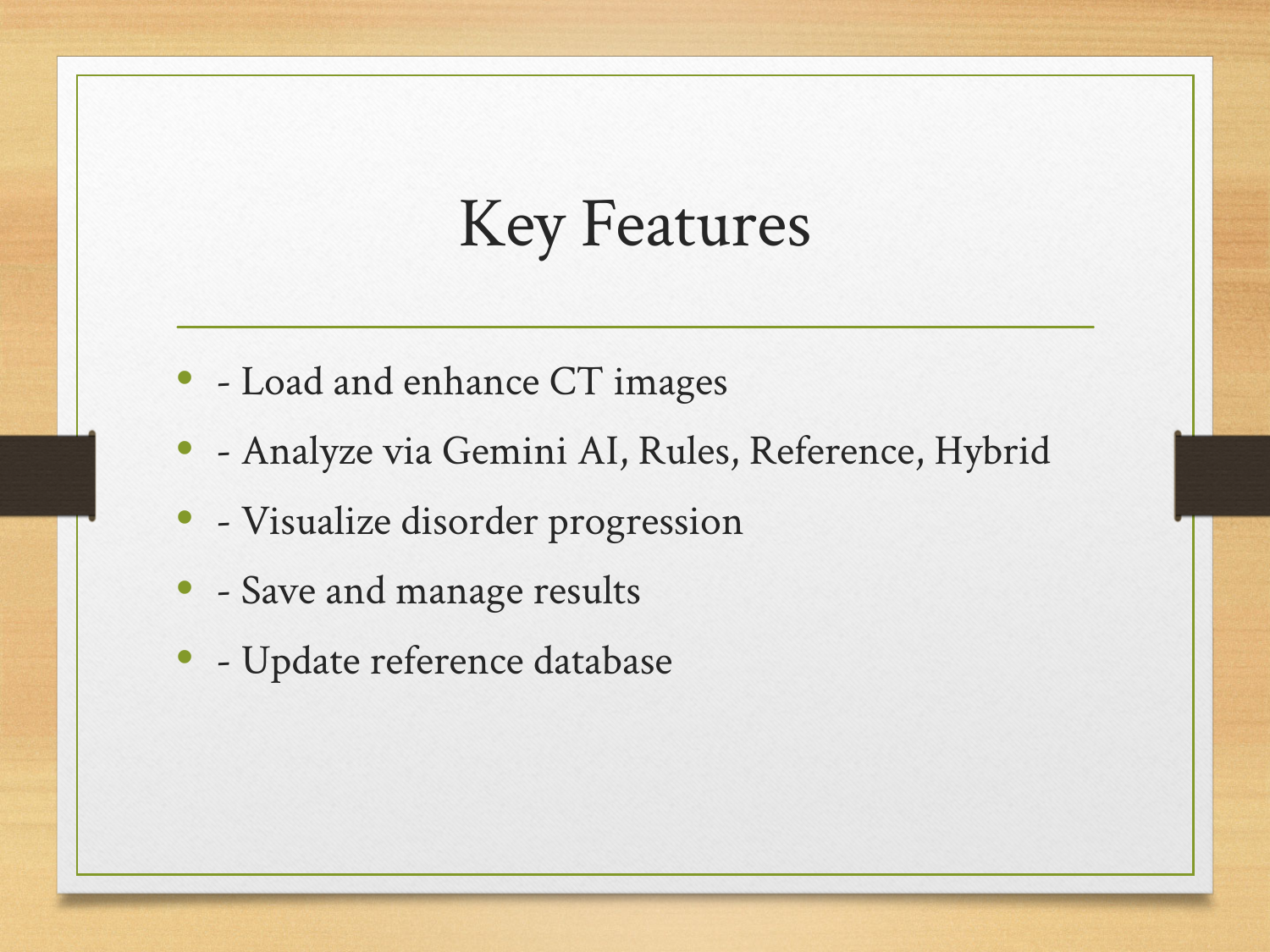

# Key Features
- Load and enhance CT images
- Analyze via Gemini AI, Rules, Reference, Hybrid
- Visualize disorder progression
- Save and manage results
- Update reference database